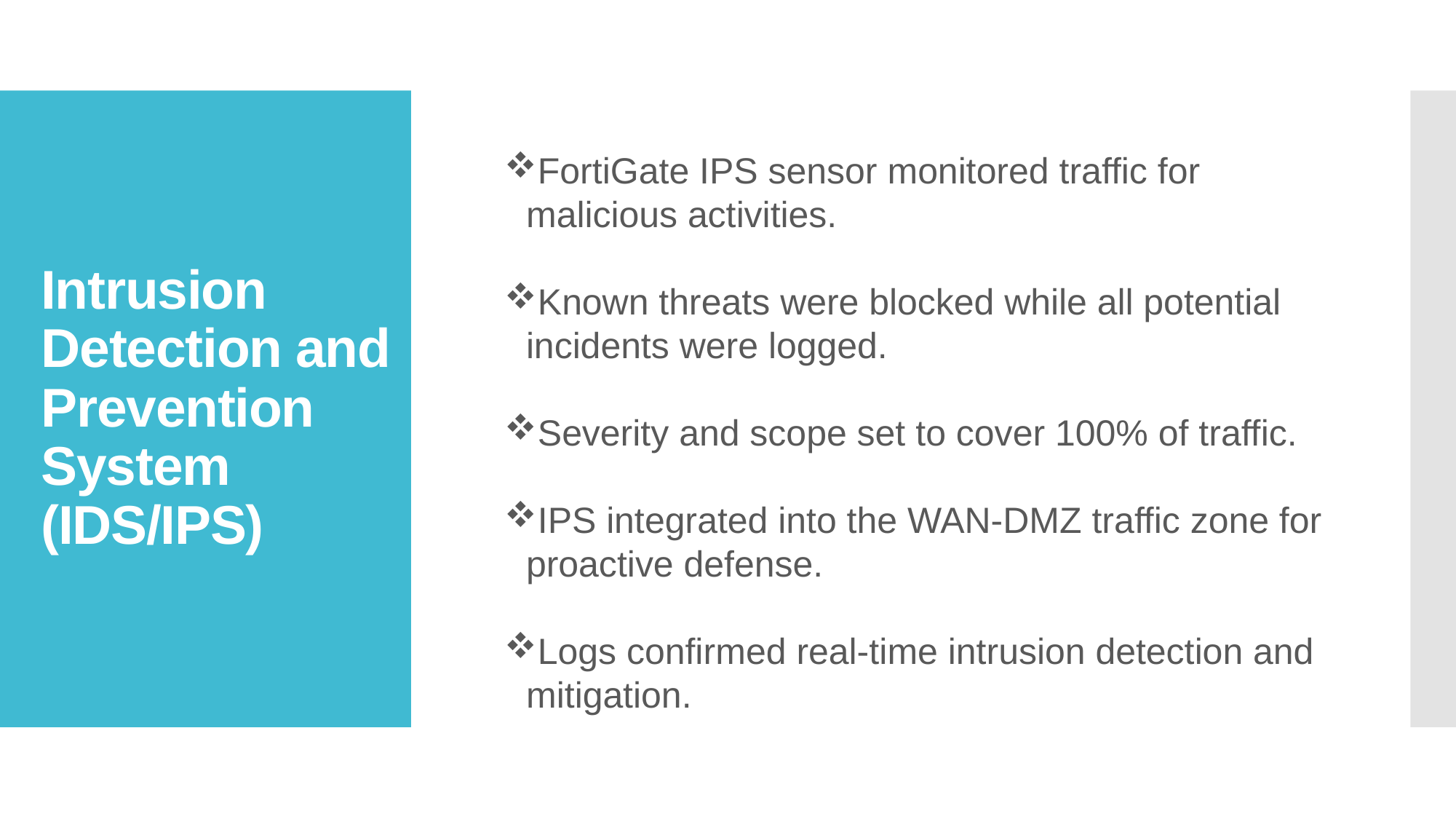

FortiGate IPS sensor monitored traffic for malicious activities.

Known threats were blocked while all potential incidents were logged.

Severity and scope set to cover 100% of traffic.

IPS integrated into the WAN-DMZ traffic zone for proactive defense.

Logs confirmed real-time intrusion detection and mitigation.
# Intrusion Detection and Prevention System (IDS/IPS)